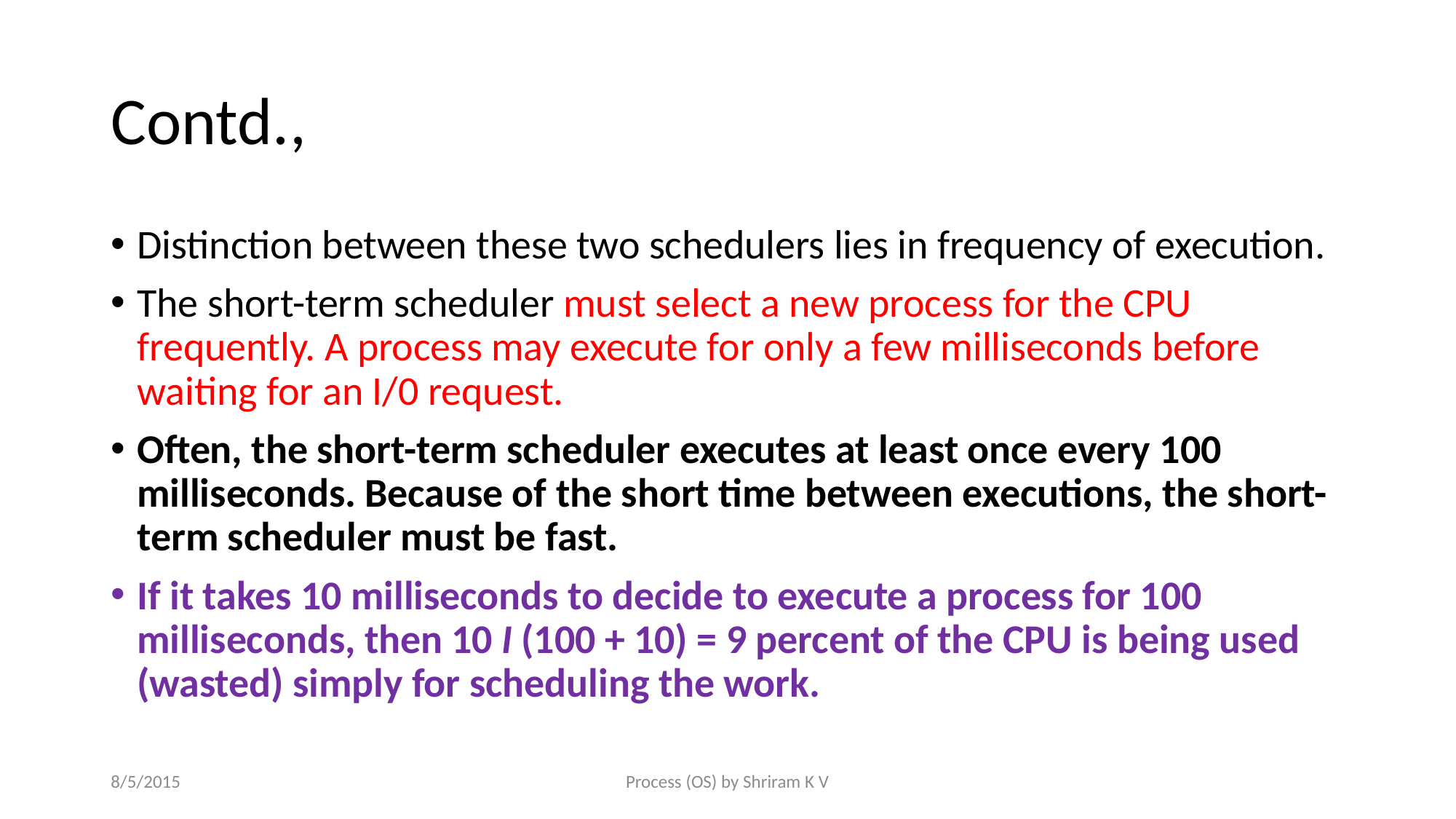

# Contd.,
Distinction between these two schedulers lies in frequency of execution.
The short-term scheduler must select a new process for the CPU frequently. A process may execute for only a few milliseconds before waiting for an I/0 request.
Often, the short-term scheduler executes at least once every 100 milliseconds. Because of the short time between executions, the short-term scheduler must be fast.
If it takes 10 milliseconds to decide to execute a process for 100 milliseconds, then 10 I (100 + 10) = 9 percent of the CPU is being used (wasted) simply for scheduling the work.
8/5/2015
Process (OS) by Shriram K V